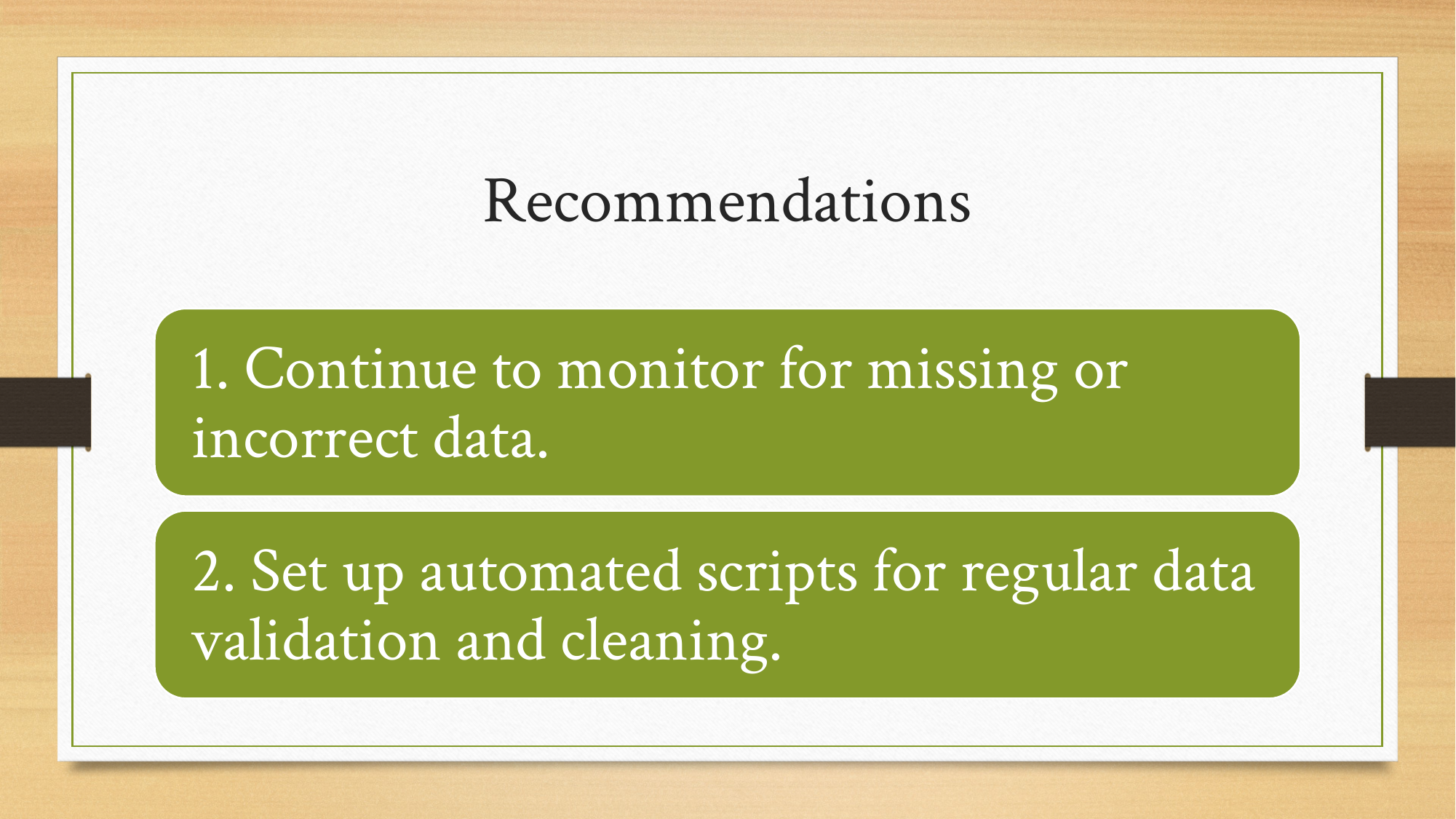

# Recommendations
1. Continue to monitor for missing or incorrect data.
2. Set up automated scripts for regular data validation and cleaning.